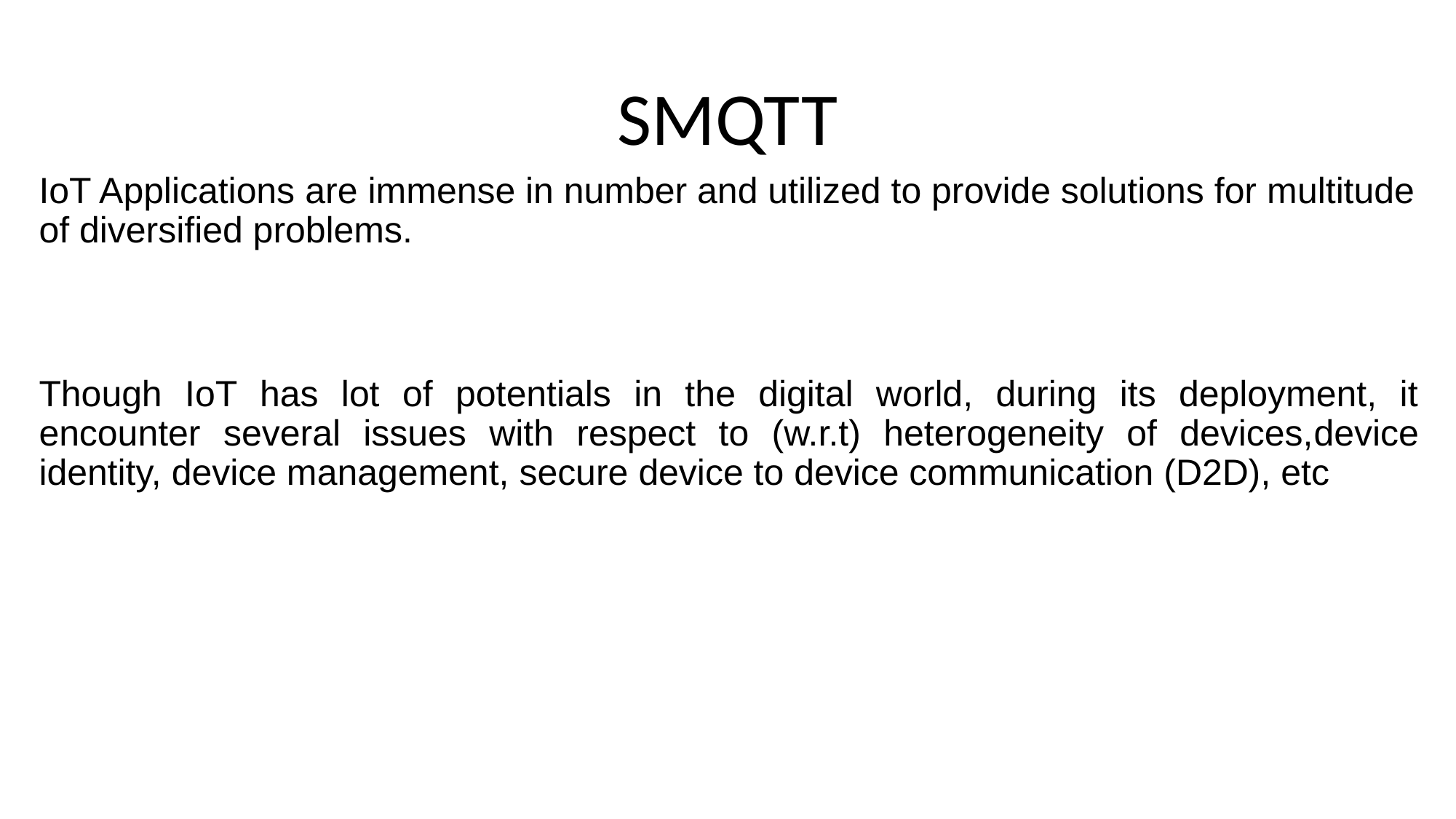

# SMQTT
IoT Applications are immense in number and utilized to provide solutions for multitude of diversified problems.

Though IoT has lot of potentials in the digital world, during its deployment, it encounter several issues with respect to (w.r.t) heterogeneity of devices,device identity, device management, secure device to device communication (D2D), etc